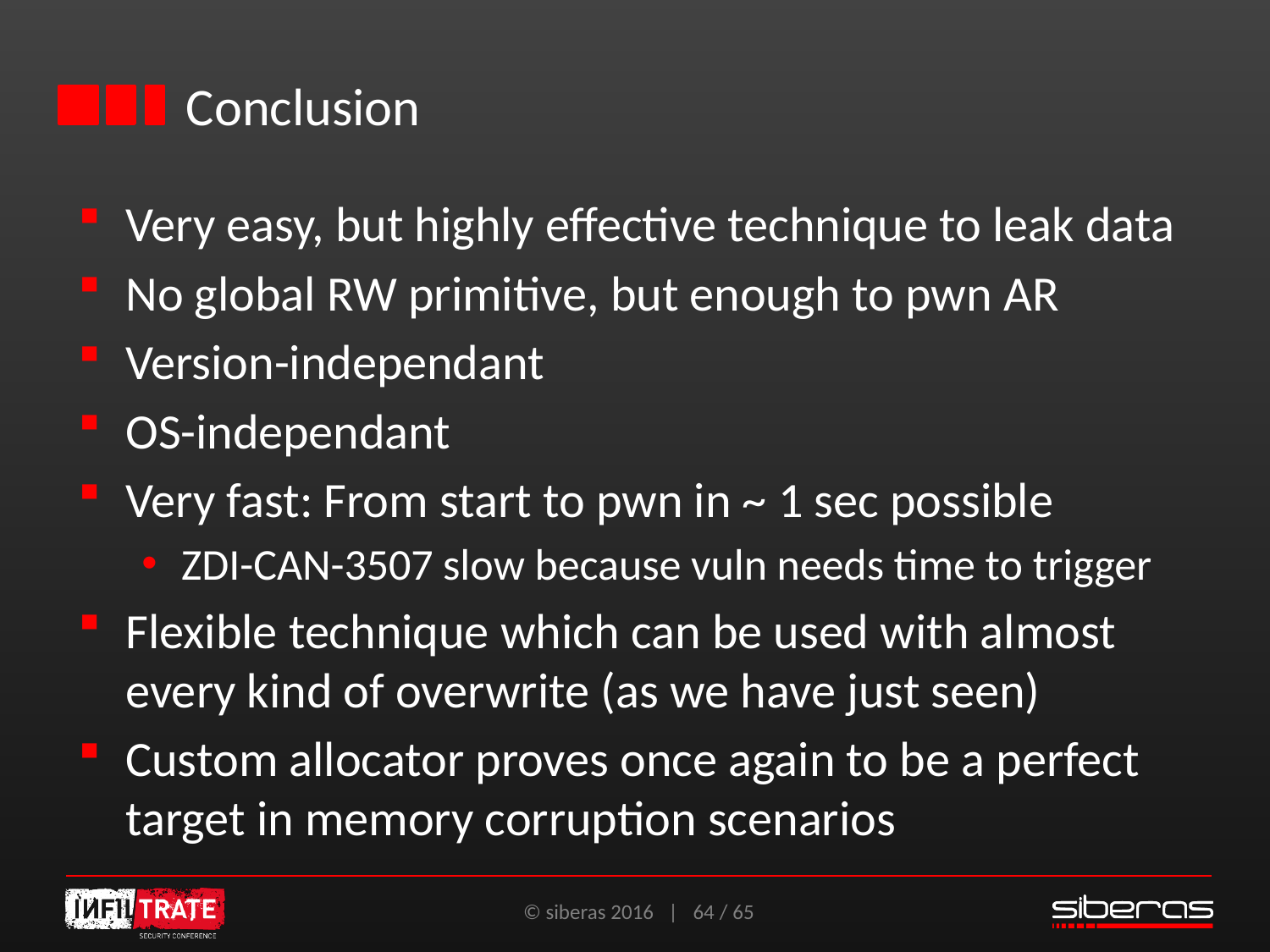

# Conclusion
Very easy, but highly effective technique to leak data
No global RW primitive, but enough to pwn AR
Version-independant
OS-independant
Very fast: From start to pwn in ~ 1 sec possible
ZDI-CAN-3507 slow because vuln needs time to trigger
Flexible technique which can be used with almost every kind of overwrite (as we have just seen)
Custom allocator proves once again to be a perfect target in memory corruption scenarios